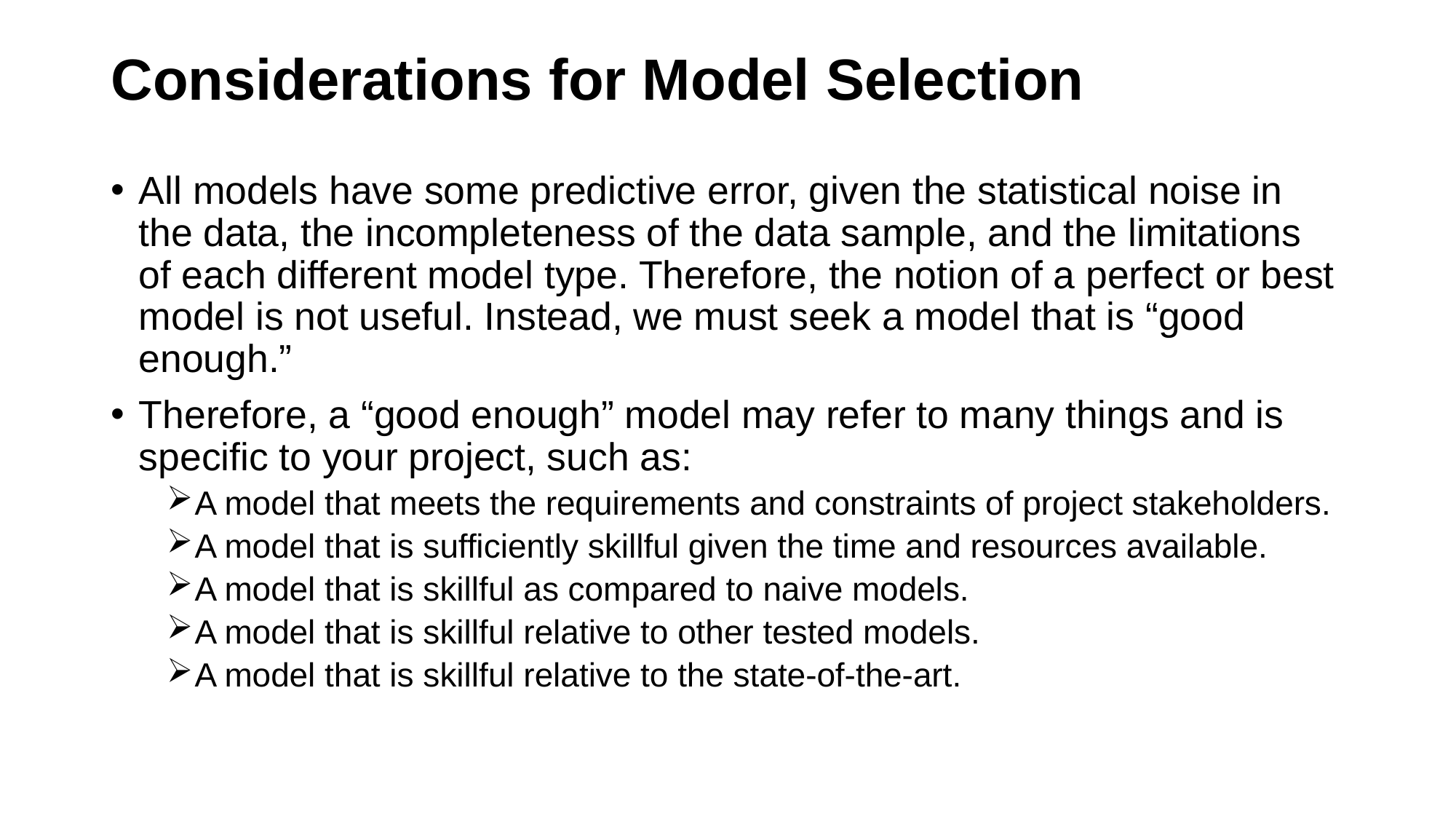

# Considerations for Model Selection
All models have some predictive error, given the statistical noise in the data, the incompleteness of the data sample, and the limitations of each different model type. Therefore, the notion of a perfect or best model is not useful. Instead, we must seek a model that is “good enough.”
Therefore, a “good enough” model may refer to many things and is specific to your project, such as:
A model that meets the requirements and constraints of project stakeholders.
A model that is sufficiently skillful given the time and resources available.
A model that is skillful as compared to naive models.
A model that is skillful relative to other tested models.
A model that is skillful relative to the state-of-the-art.